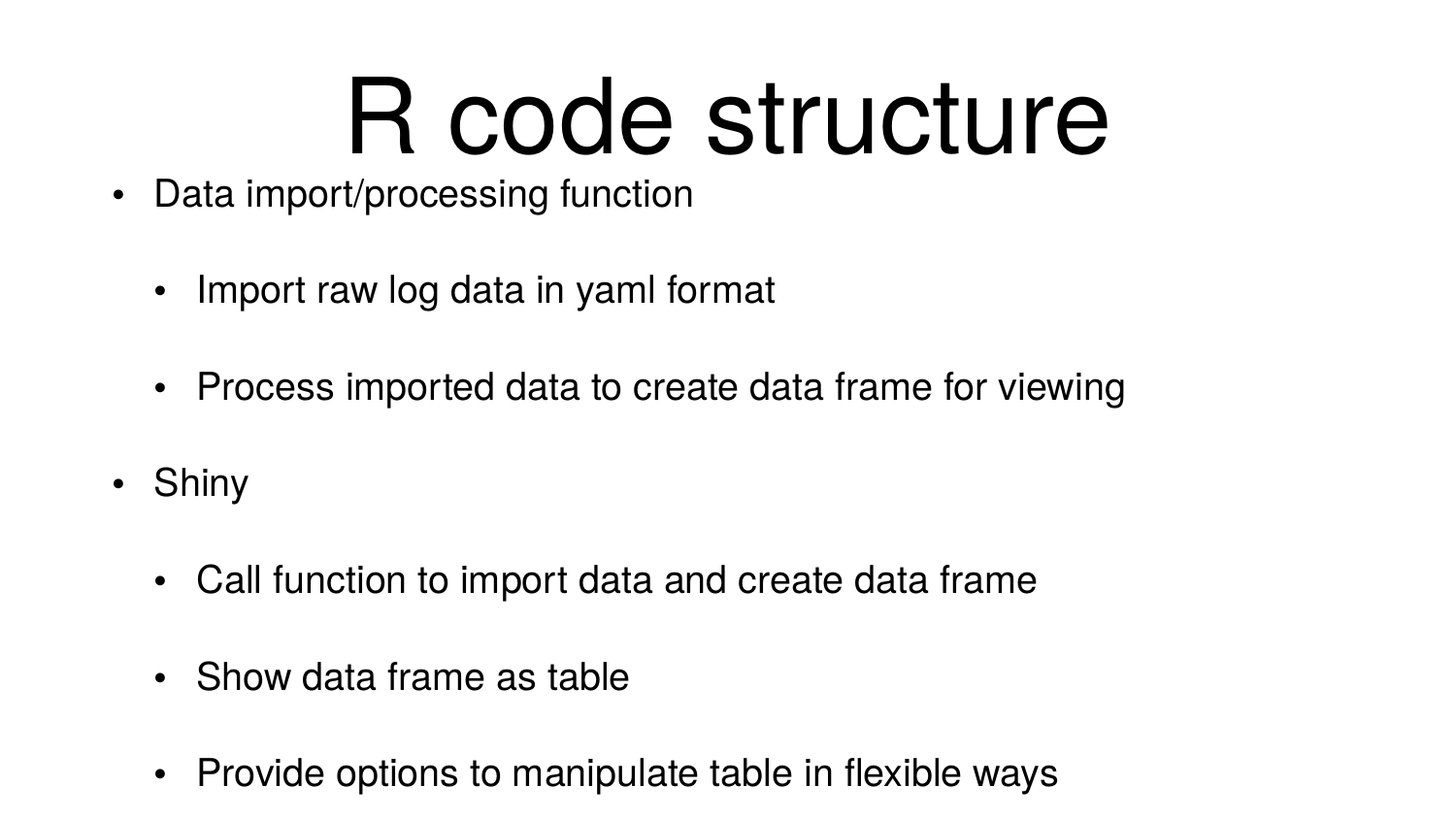

# R code structure
Data import/processing function
Import raw log data in yaml format
Process imported data to create data frame for viewing
Shiny
Call function to import data and create data frame
Show data frame as table
Provide options to manipulate table in flexible ways